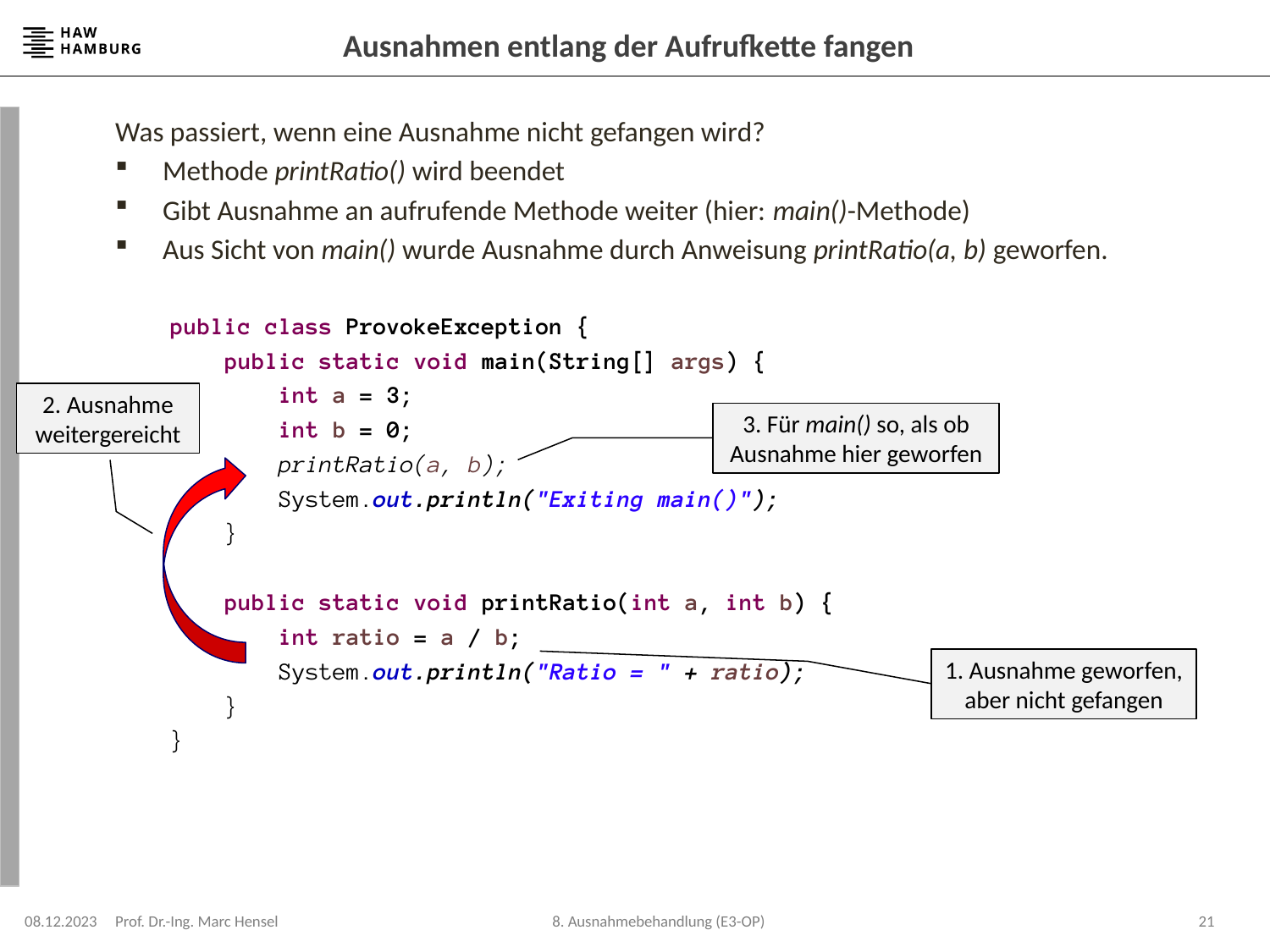

# Ausnahmen entlang der Aufrufkette fangen
Was passiert, wenn eine Ausnahme nicht gefangen wird?
Methode printRatio() wird beendet
Gibt Ausnahme an aufrufende Methode weiter (hier: main()-Methode)
Aus Sicht von main() wurde Ausnahme durch Anweisung printRatio(a, b) geworfen.

public class ProvokeException {
    public static void main(String[] args) {
        int a = 3;
        int b = 0;
        printRatio(a, b);
        System.out.println("Exiting main()");
    }

    public static void printRatio(int a, int b) {
        int ratio = a / b;
        System.out.println("Ratio = " + ratio);
    }
}

2. Ausnahme weitergereicht

3. Für main() so, als ob Ausnahme hier geworfen
1. Ausnahme geworfen, aber nicht gefangen
08.12.2023
Prof. Dr.-Ing. Marc Hensel
21